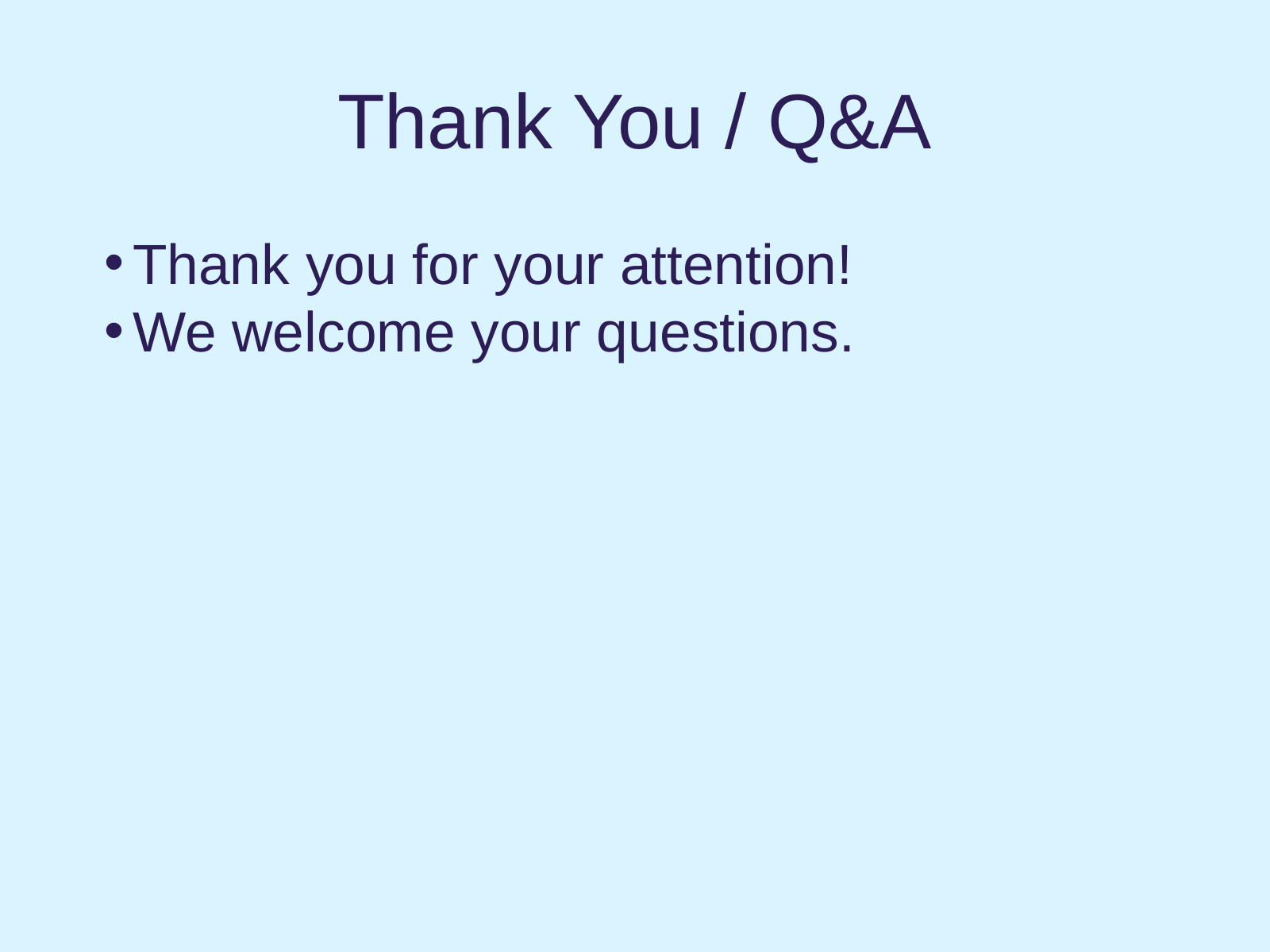

Thank You / Q&A
Thank you for your attention!
We welcome your questions.